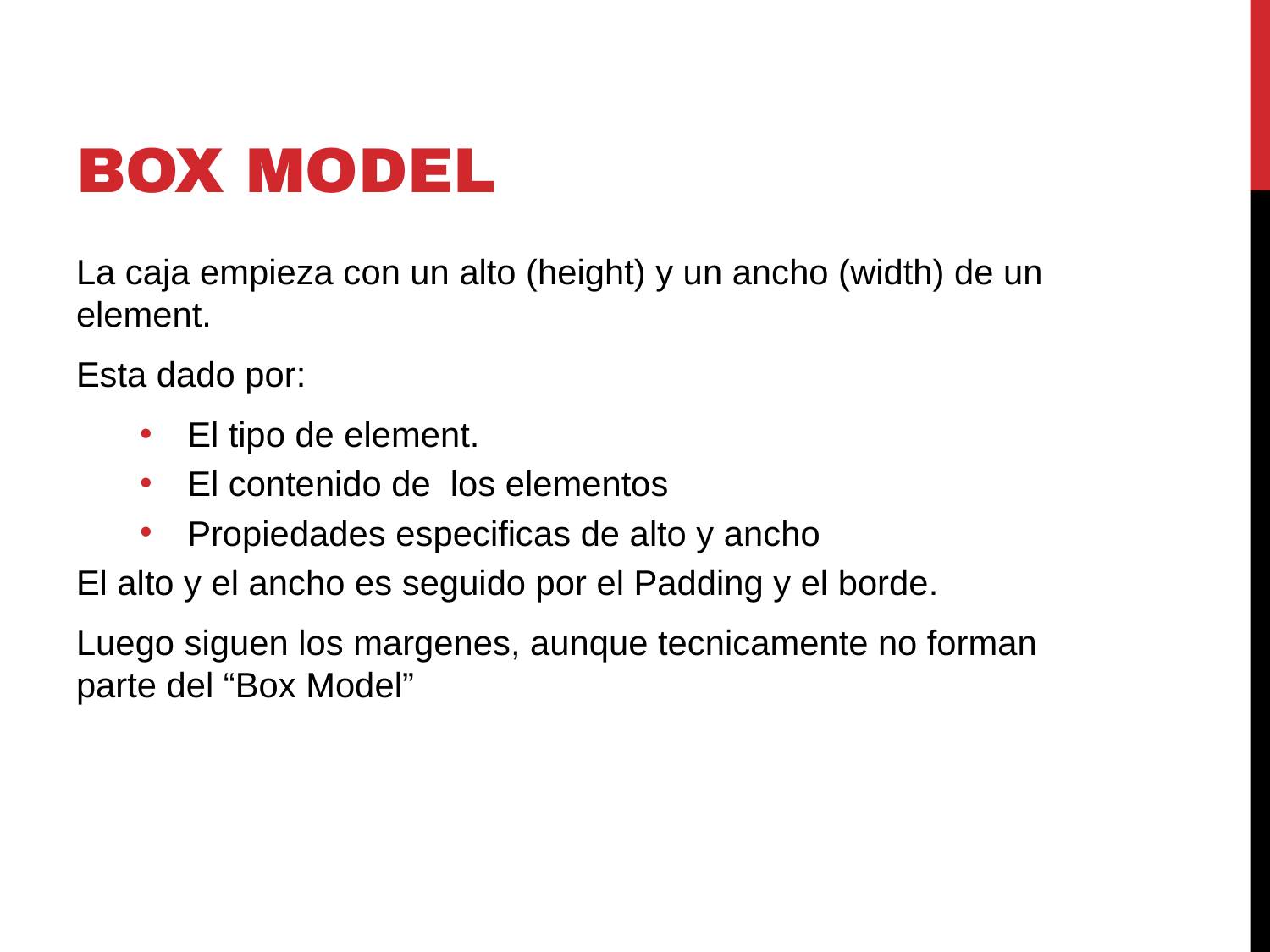

# Box model
La caja empieza con un alto (height) y un ancho (width) de un element.
Esta dado por:
El tipo de element.
El contenido de  los elementos
Propiedades especificas de alto y ancho
El alto y el ancho es seguido por el Padding y el borde.
Luego siguen los margenes, aunque tecnicamente no forman parte del “Box Model”